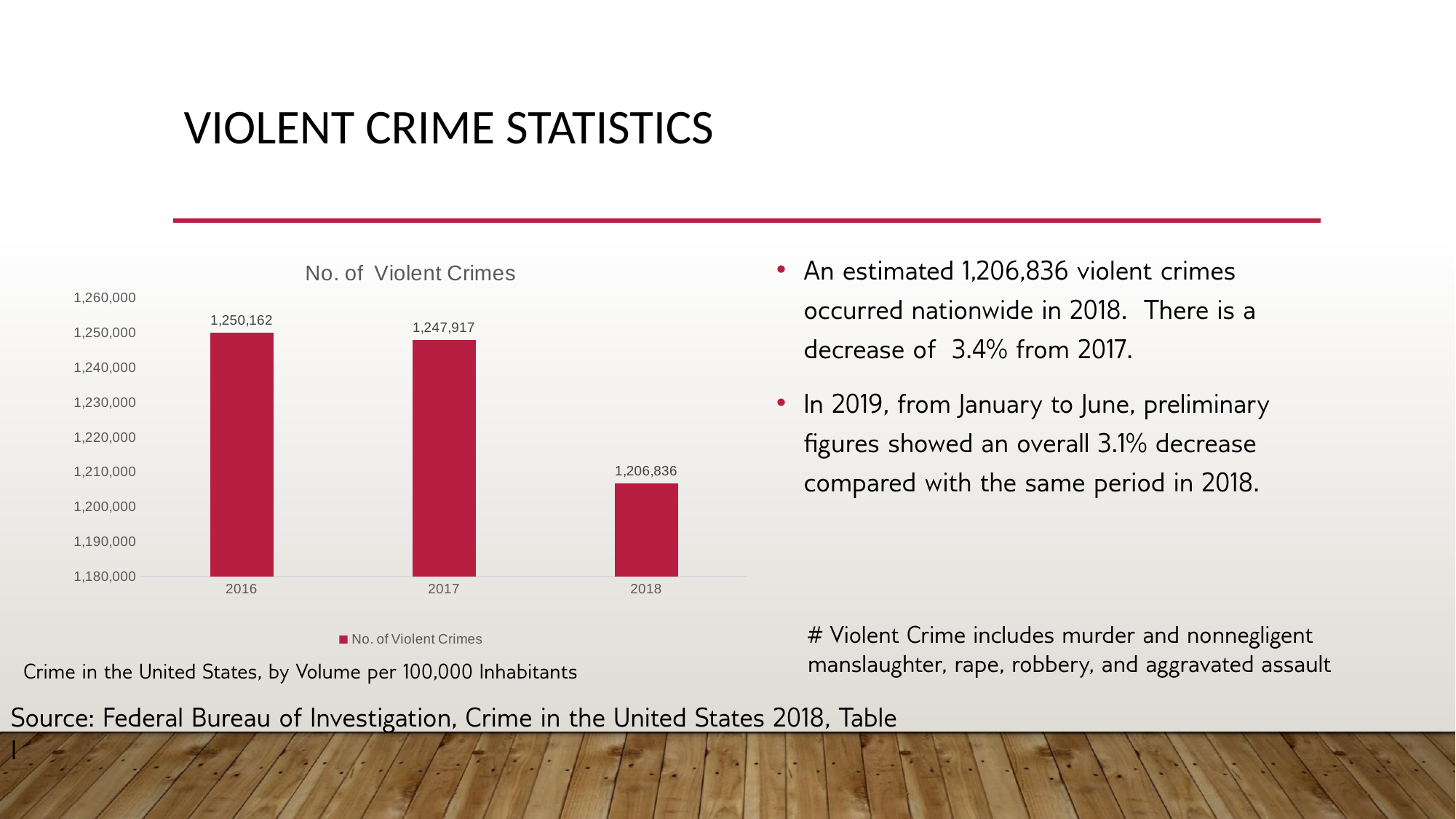

# VIOLENT CRIME STATISTICS

### Chart: No. of  Violent Crimes

| Category | No. of Violent Crimes |
|---|---|
| 2016 | 1250162.0 |
| 2017 | 1247917.0 |
| 2018 | 1206836.0 |
An estimated 1,206,836 violent crimes occurred nationwide in 2018.  There is a  decrease of  3.4% from 2017.
In 2019, from January to June, preliminary figures showed an overall 3.1% decrease compared with the same period in 2018.

# Violent Crime includes murder and nonnegligent manslaughter, rape, robbery, and aggravated assault

Crime in the United States, by Volume per 100,000 Inhabitants
Source: Federal Bureau of Investigation, Crime in the United States 2018, Table I